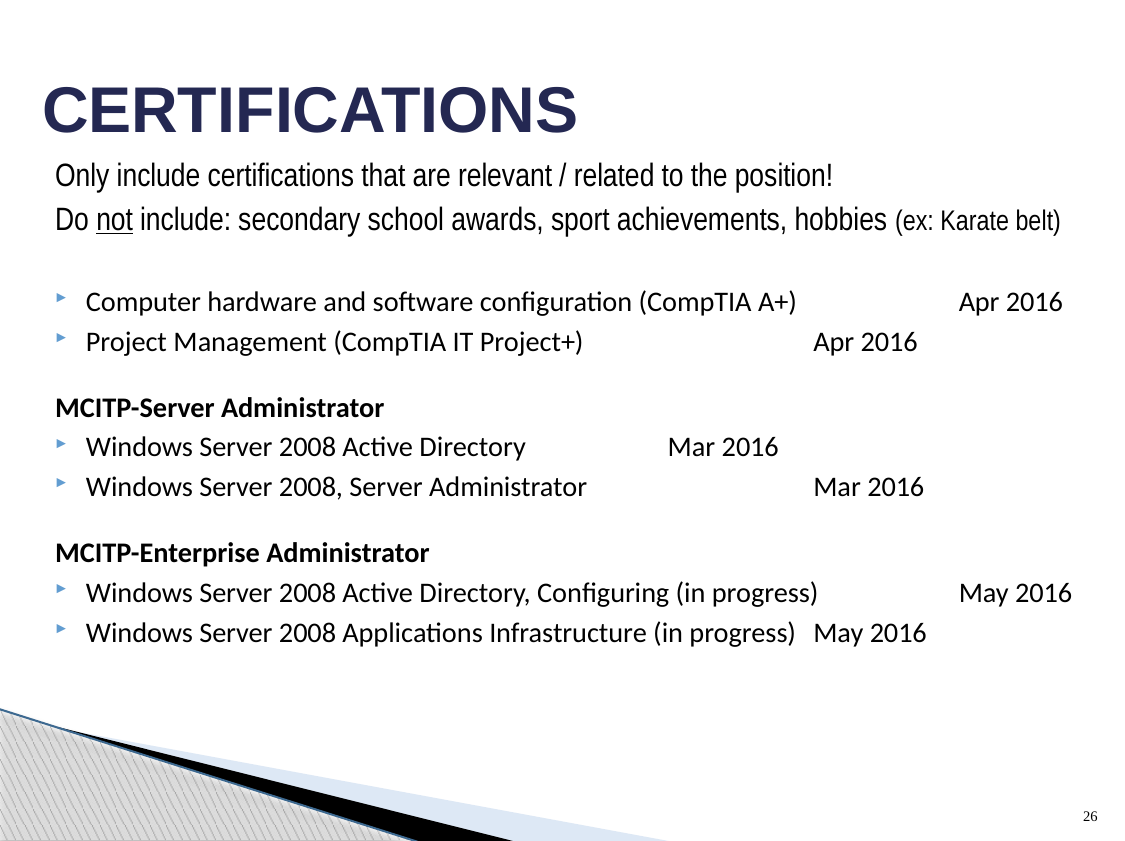

# Certifications
Only include certifications that are relevant / related to the position!
Do not include: secondary school awards, sport achievements, hobbies (ex: Karate belt)

Computer hardware and software configuration (CompTIA A+)              	Apr 2016
Project Management (CompTIA IT Project+)    	  		Apr 2016

MCITP-Server Administrator
Windows Server 2008 Active Directory 			Mar 2016
Windows Server 2008, Server Administrator    	   		Mar 2016

MCITP-Enterprise Administrator
Windows Server 2008 Active Directory, Configuring (in progress)	May 2016
Windows Server 2008 Applications Infrastructure (in progress)	May 2016

26